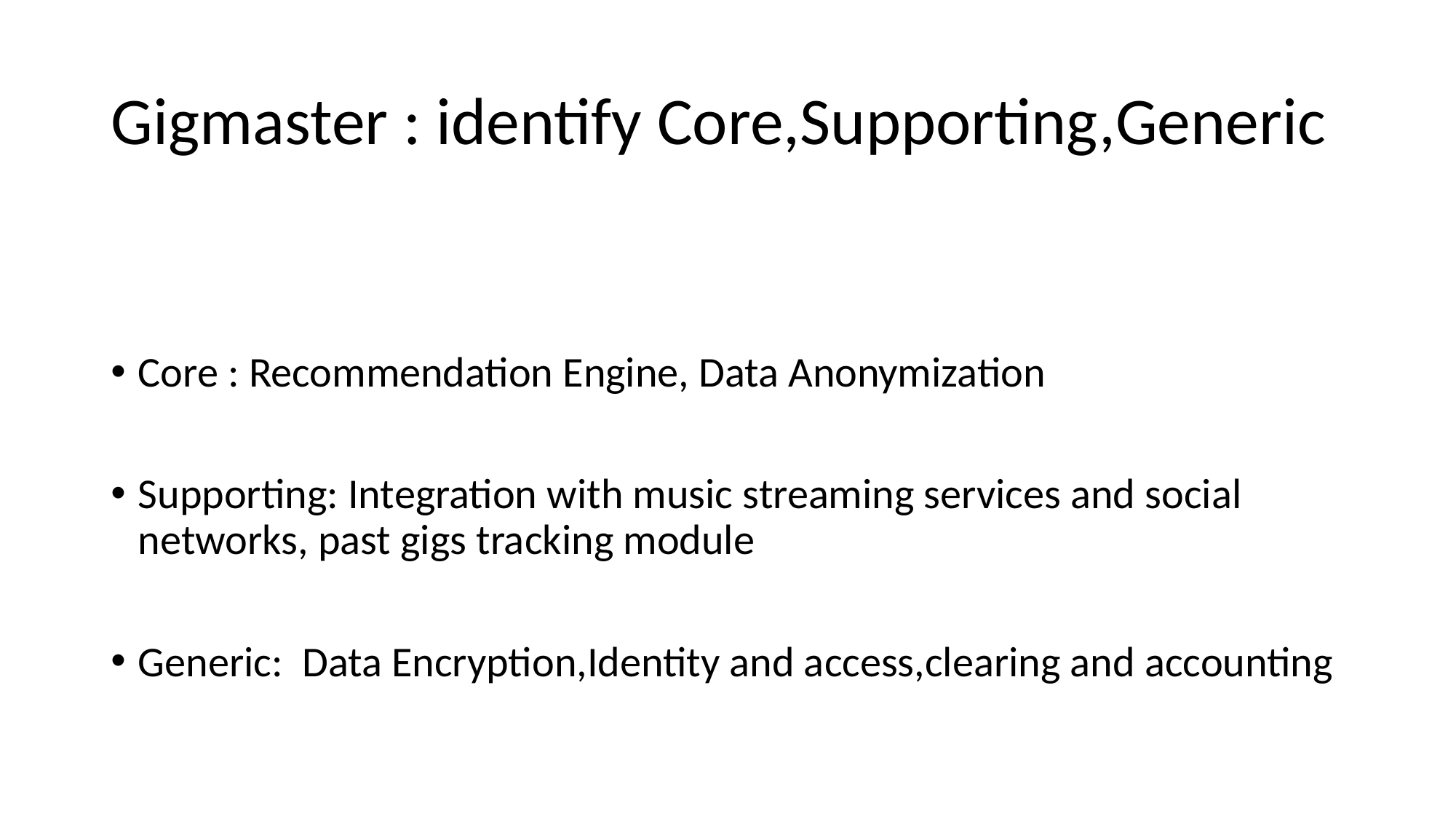

# Gigmaster : identify Core,Supporting,Generic

Core : Recommendation Engine, Data Anonymization

Supporting: Integration with music streaming services and social networks, past gigs tracking module

Generic:  Data Encryption,Identity and access,clearing and accounting